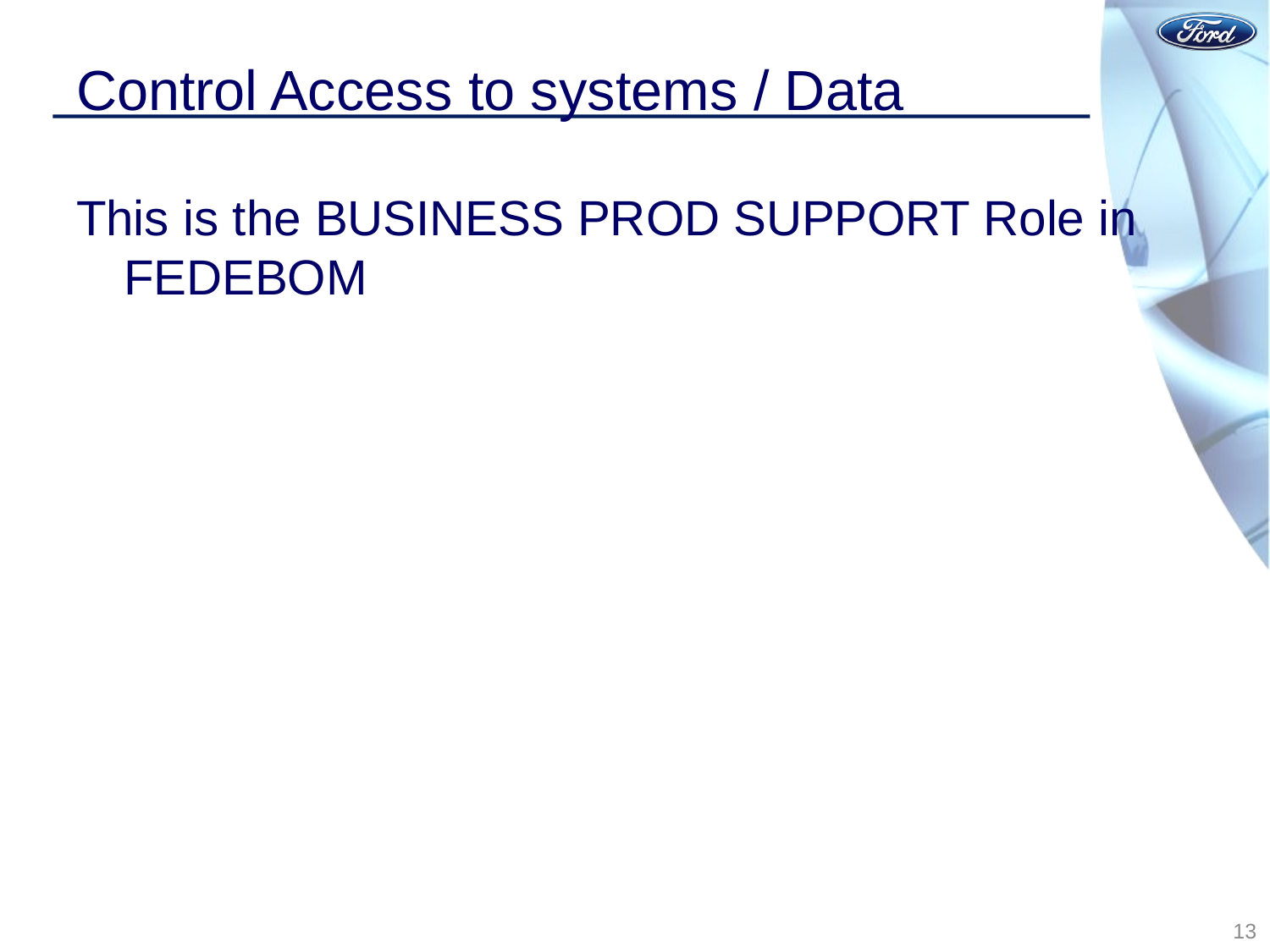

# Control Access to systems / Data
This is the BUSINESS PROD SUPPORT Role in FEDEBOM
13